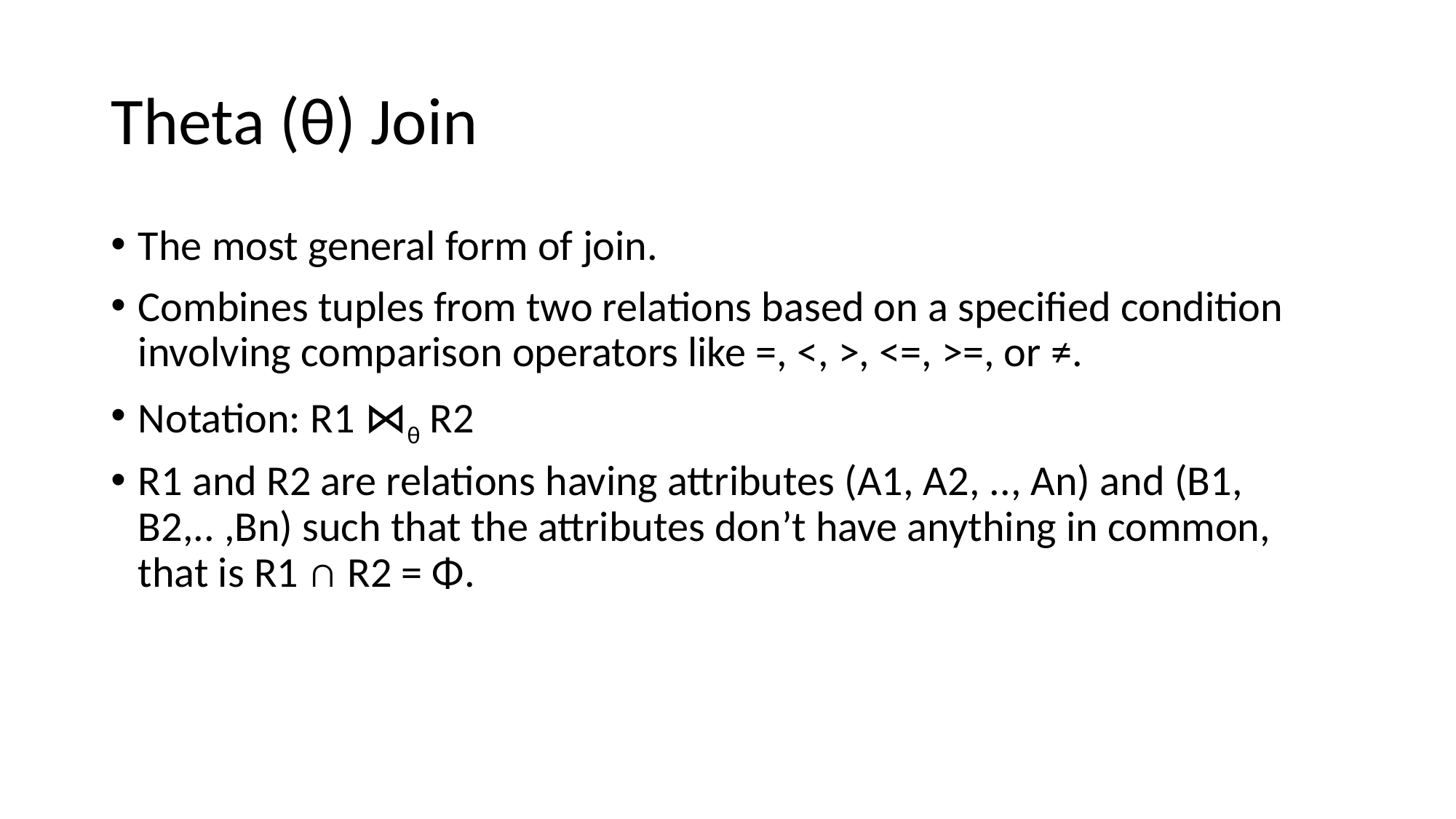

# Theta (θ) Join
The most general form of join.
Combines tuples from two relations based on a specified condition involving comparison operators like =, <, >, <=, >=, or ≠.
Notation: R1 ⋈θ R2
R1 and R2 are relations having attributes (A1, A2, .., An) and (B1, B2,.. ,Bn) such that the attributes don’t have anything in common, that is R1 ∩ R2 = Φ.